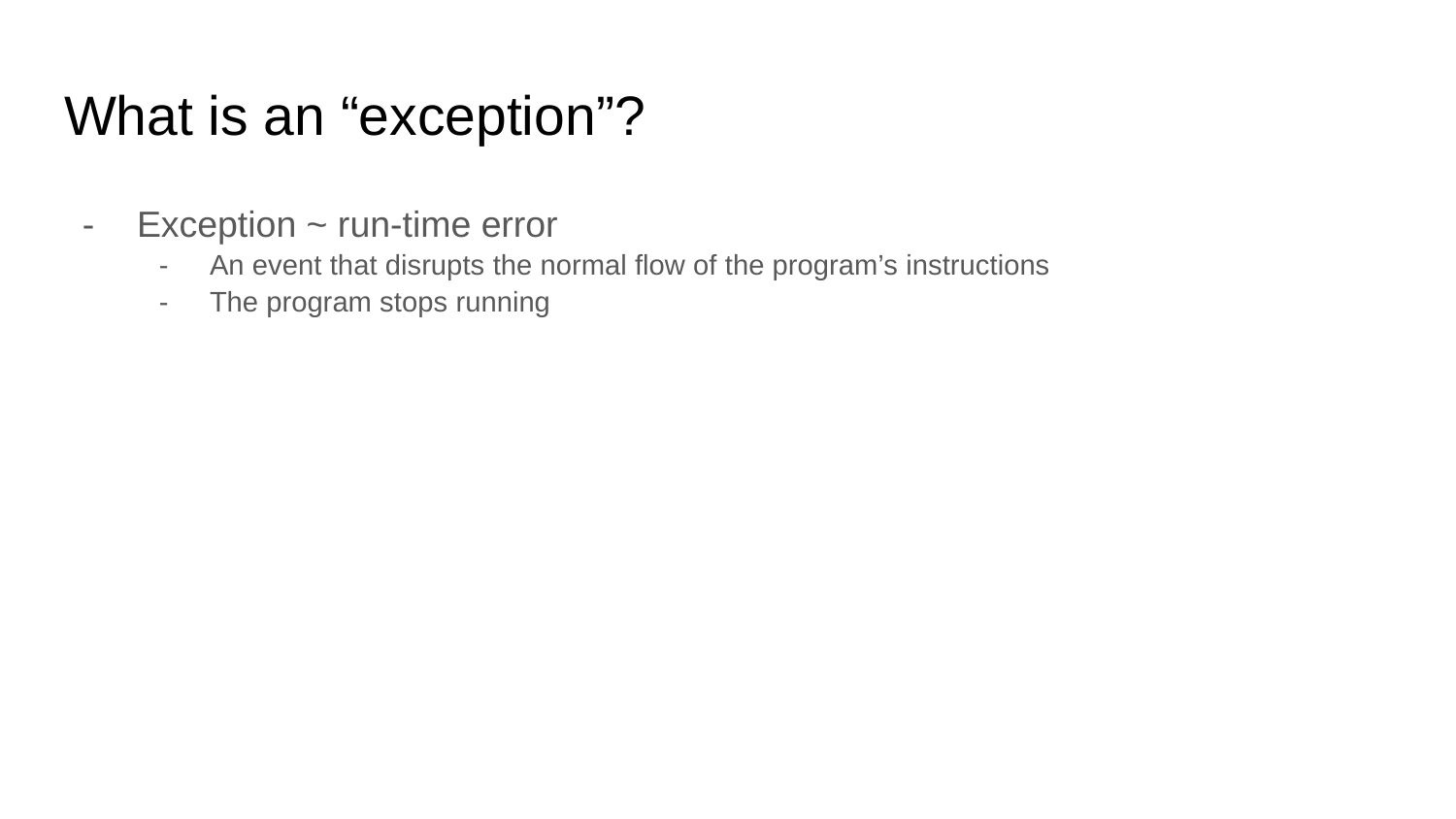

# What is an “exception”?
Exception ~ run-time error
An event that disrupts the normal flow of the program’s instructions
The program stops running